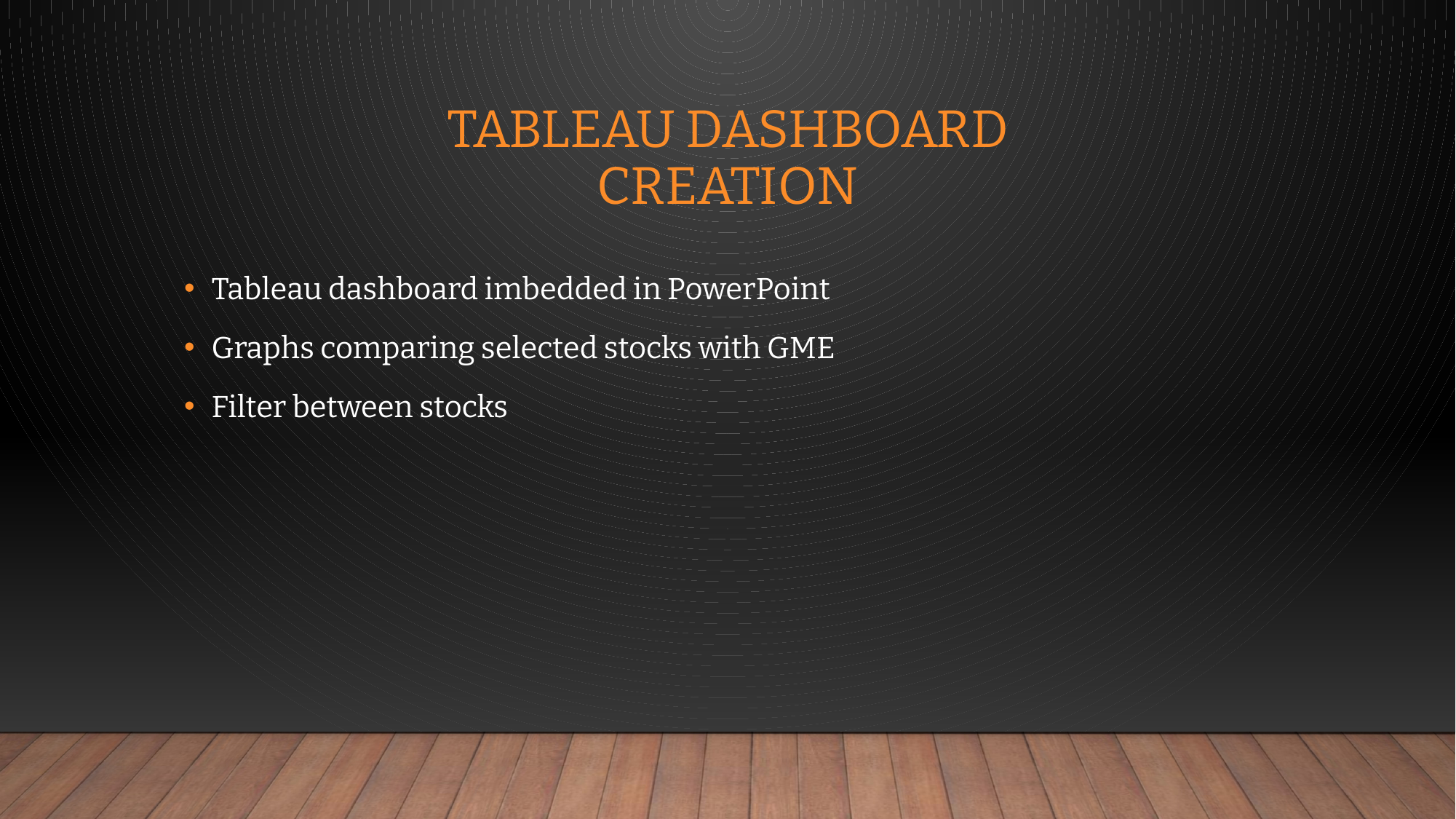

# Tableau Dashboard Creation
Tableau dashboard imbedded in PowerPoint
Graphs comparing selected stocks with GME
Filter between stocks